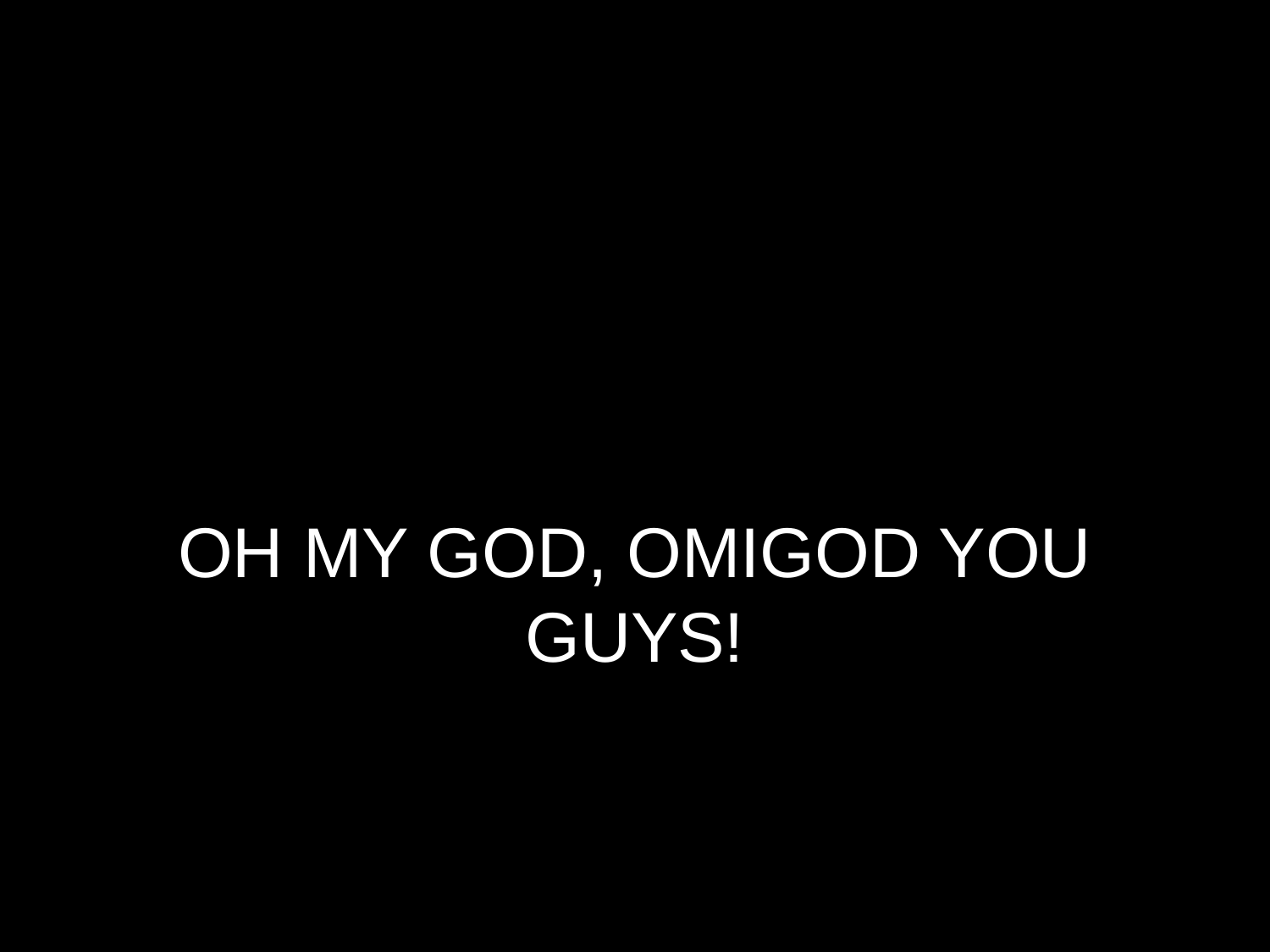

# OH MY GOD, OMIGOD YOU GUYS!